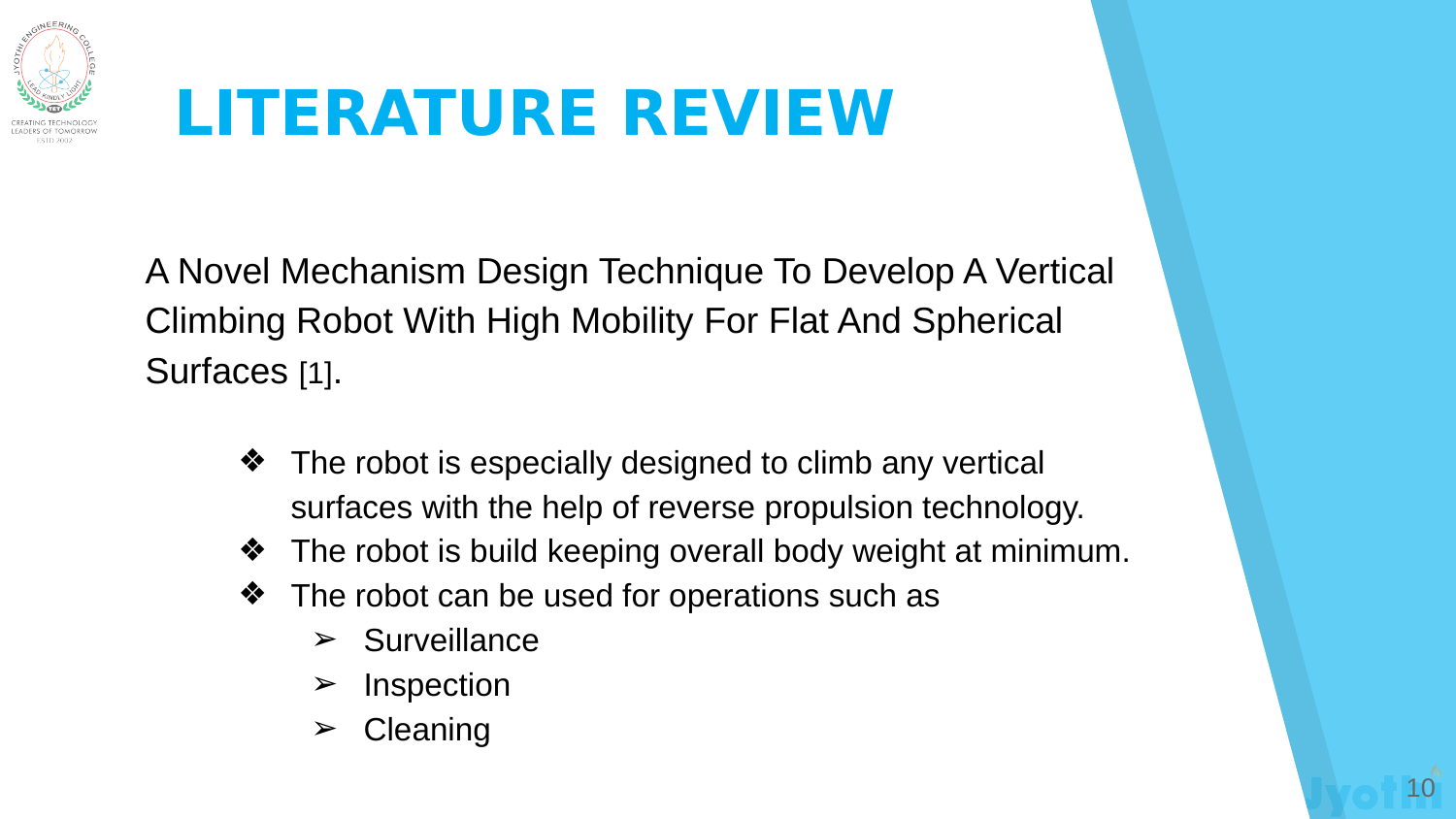

LITERATURE REVIEW
A Novel Mechanism Design Technique To Develop A Vertical Climbing Robot With High Mobility For Flat And Spherical Surfaces [1].

The robot is especially designed to climb any vertical surfaces with the help of reverse propulsion technology.
The robot is build keeping overall body weight at minimum.
The robot can be used for operations such as
Surveillance
Inspection
Cleaning
10